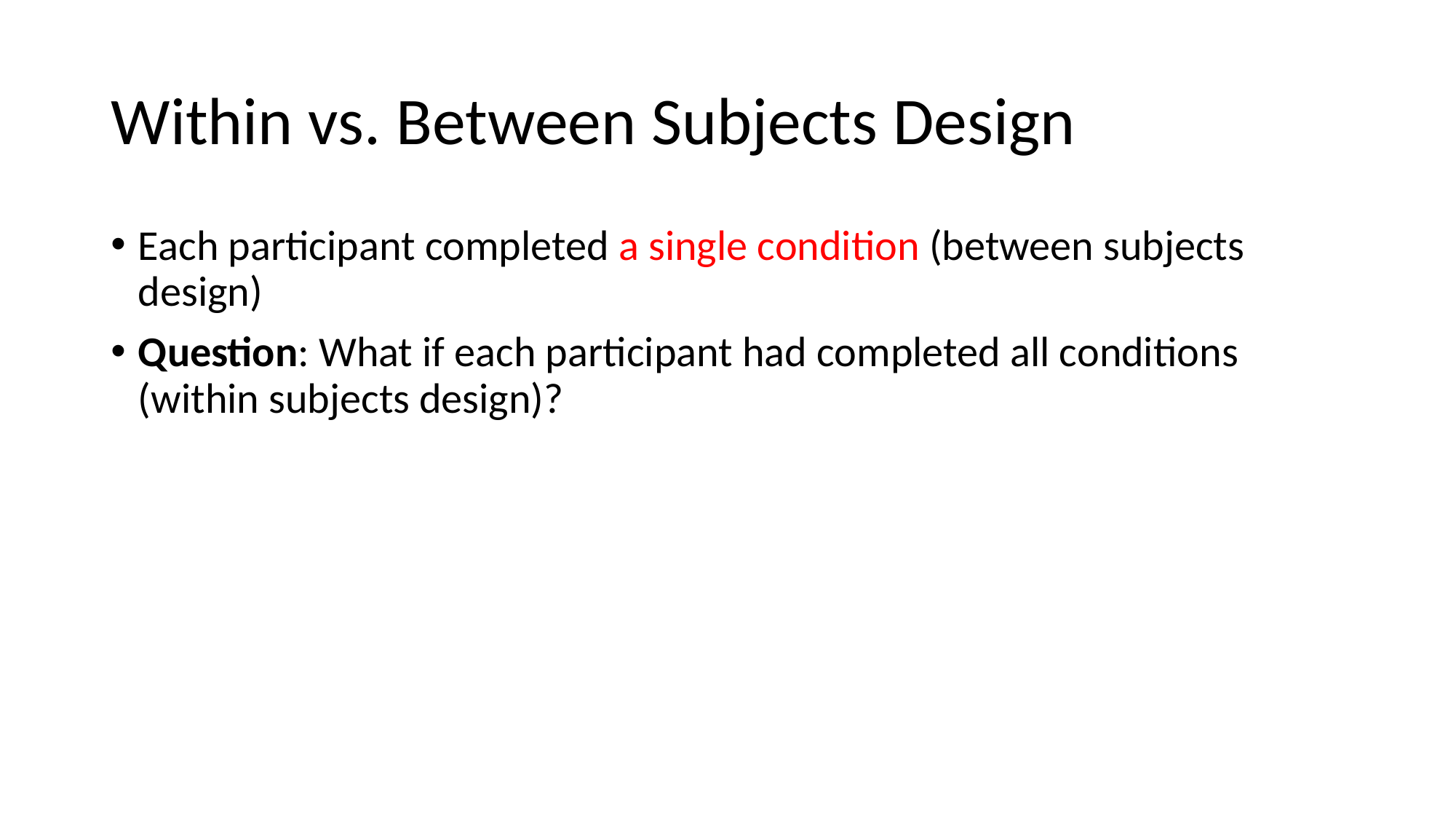

# Within vs. Between Subjects Design
Each participant completed a single condition (between subjects design)
Question: What if each participant had completed all conditions (within subjects design)?